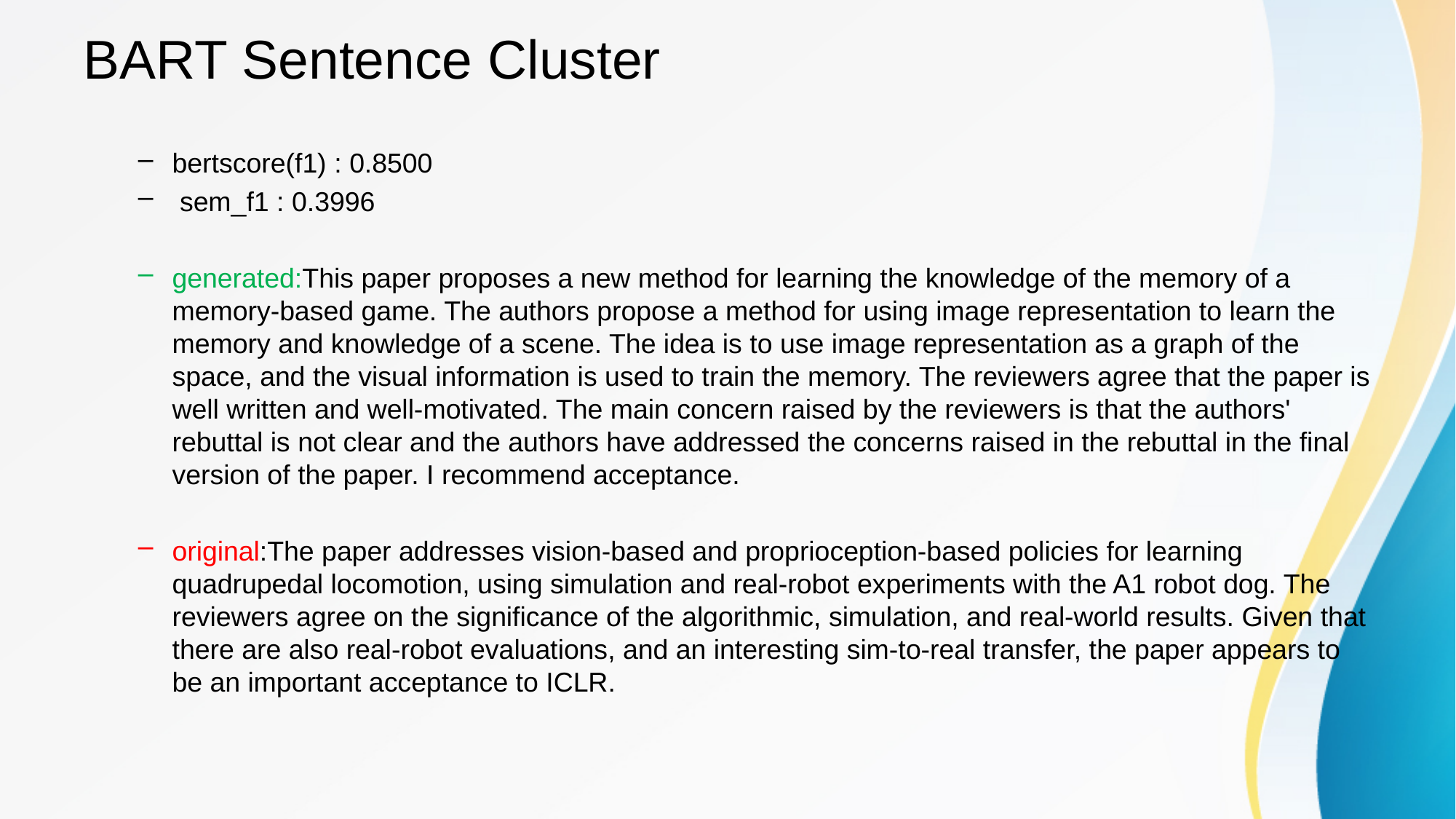

# BART Sentence Cluster
bertscore(f1) : 0.8500
 sem_f1 : 0.3996

generated:This paper proposes a new method for learning the knowledge of the memory of a memory-based game. The authors propose a method for using image representation to learn the memory and knowledge of a scene. The idea is to use image representation as a graph of the space, and the visual information is used to train the memory. The reviewers agree that the paper is well written and well-motivated. The main concern raised by the reviewers is that the authors' rebuttal is not clear and the authors have addressed the concerns raised in the rebuttal in the final version of the paper. I recommend acceptance.

original:The paper addresses vision-based and proprioception-based policies for learning quadrupedal locomotion, using simulation and real-robot experiments with the A1 robot dog. The reviewers agree on the significance of the algorithmic, simulation, and real-world results. Given that there are also real-robot evaluations, and an interesting sim-to-real transfer, the paper appears to be an important acceptance to ICLR.